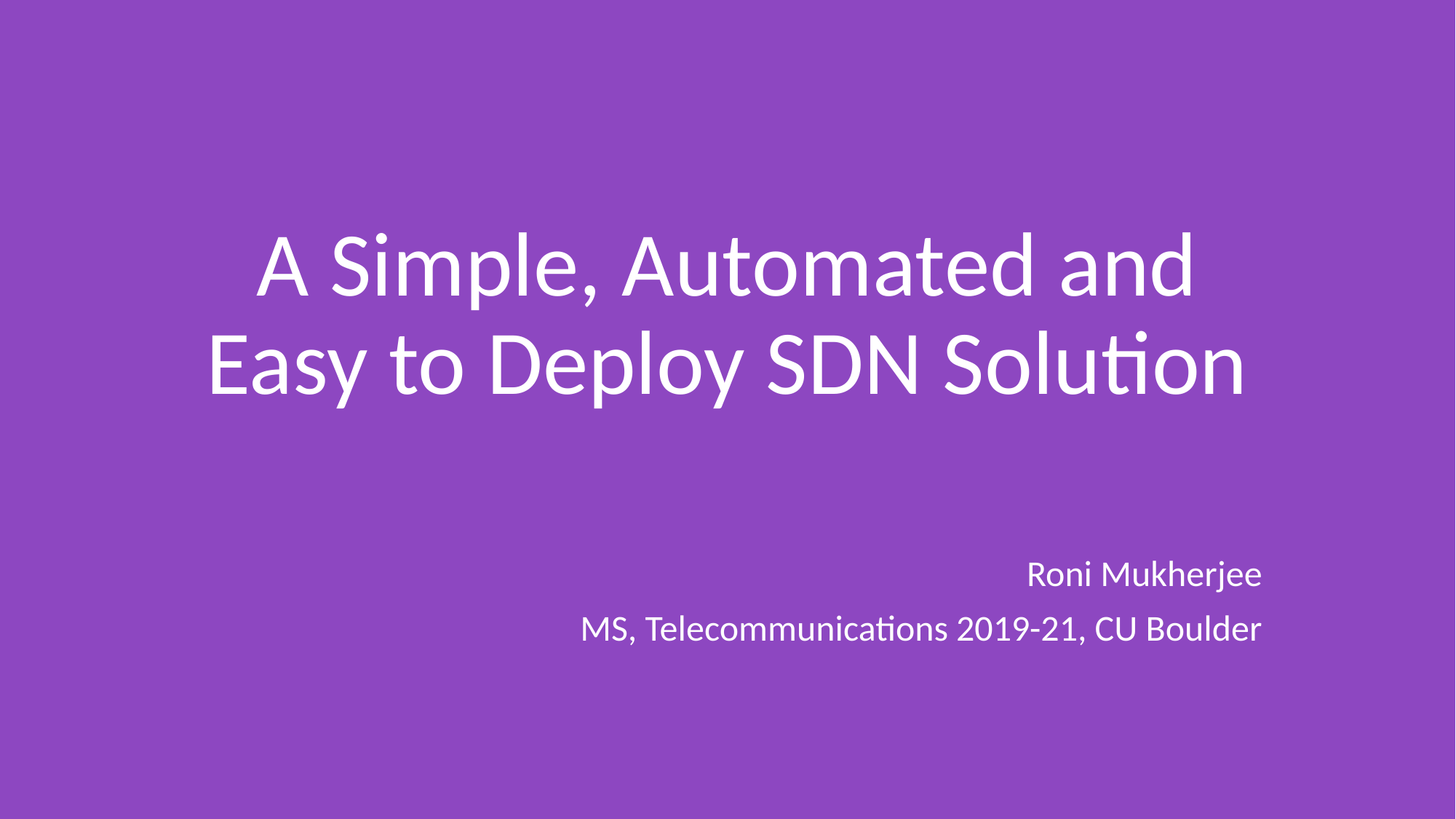

# A Simple, Automated and Easy to Deploy SDN Solution
Roni Mukherjee
MS, Telecommunications 2019-21, CU Boulder